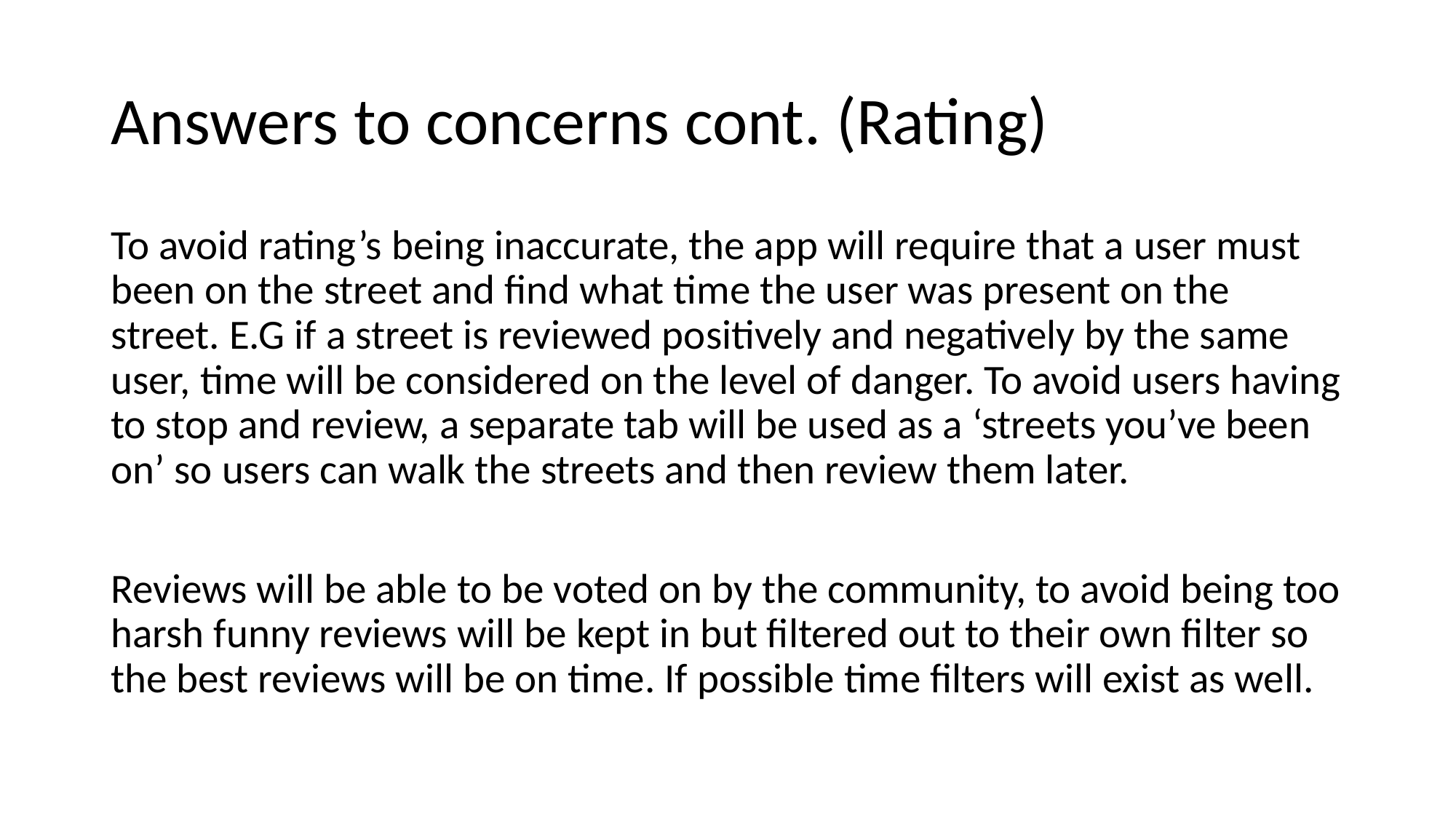

# Answers to concerns cont. (Rating)
To avoid rating’s being inaccurate, the app will require that a user must been on the street and find what time the user was present on the street. E.G if a street is reviewed positively and negatively by the same user, time will be considered on the level of danger. To avoid users having to stop and review, a separate tab will be used as a ‘streets you’ve been on’ so users can walk the streets and then review them later.

Reviews will be able to be voted on by the community, to avoid being too harsh funny reviews will be kept in but filtered out to their own filter so the best reviews will be on time. If possible time filters will exist as well.